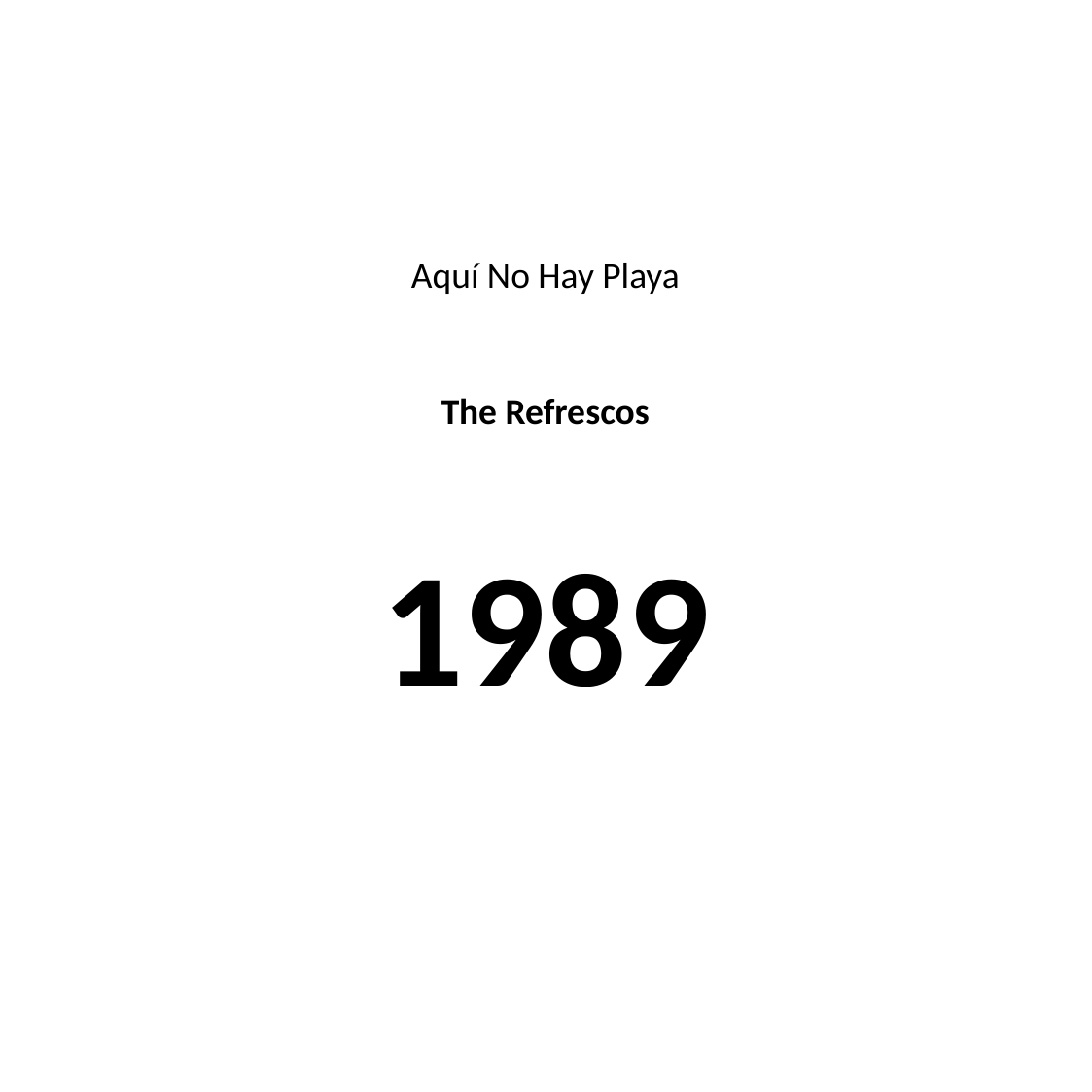

#

Aquí No Hay Playa

The Refrescos

1989